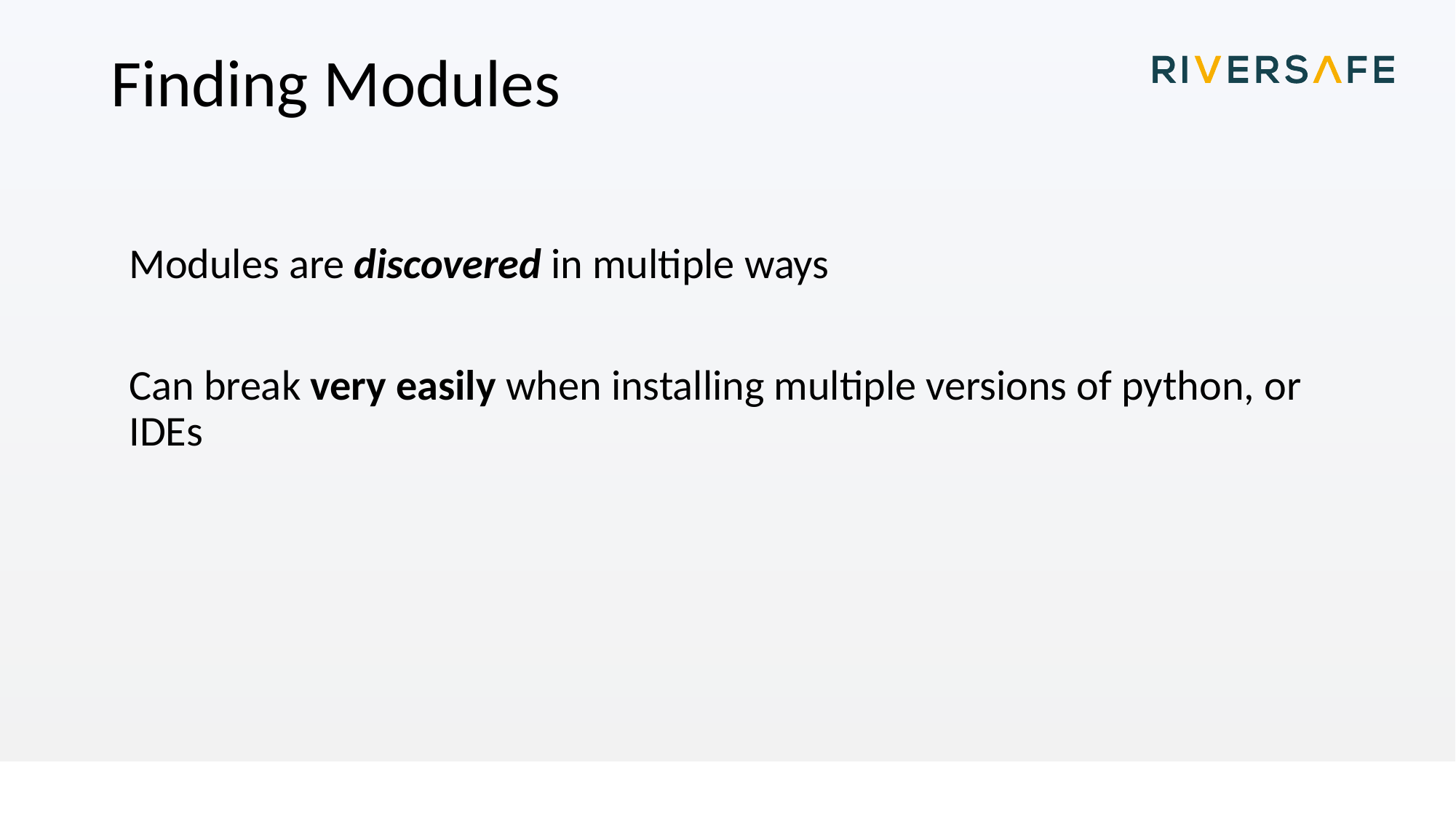

# Finding Modules

Modules are discovered in multiple ways

Can break very easily when installing multiple versions of python, or IDEs